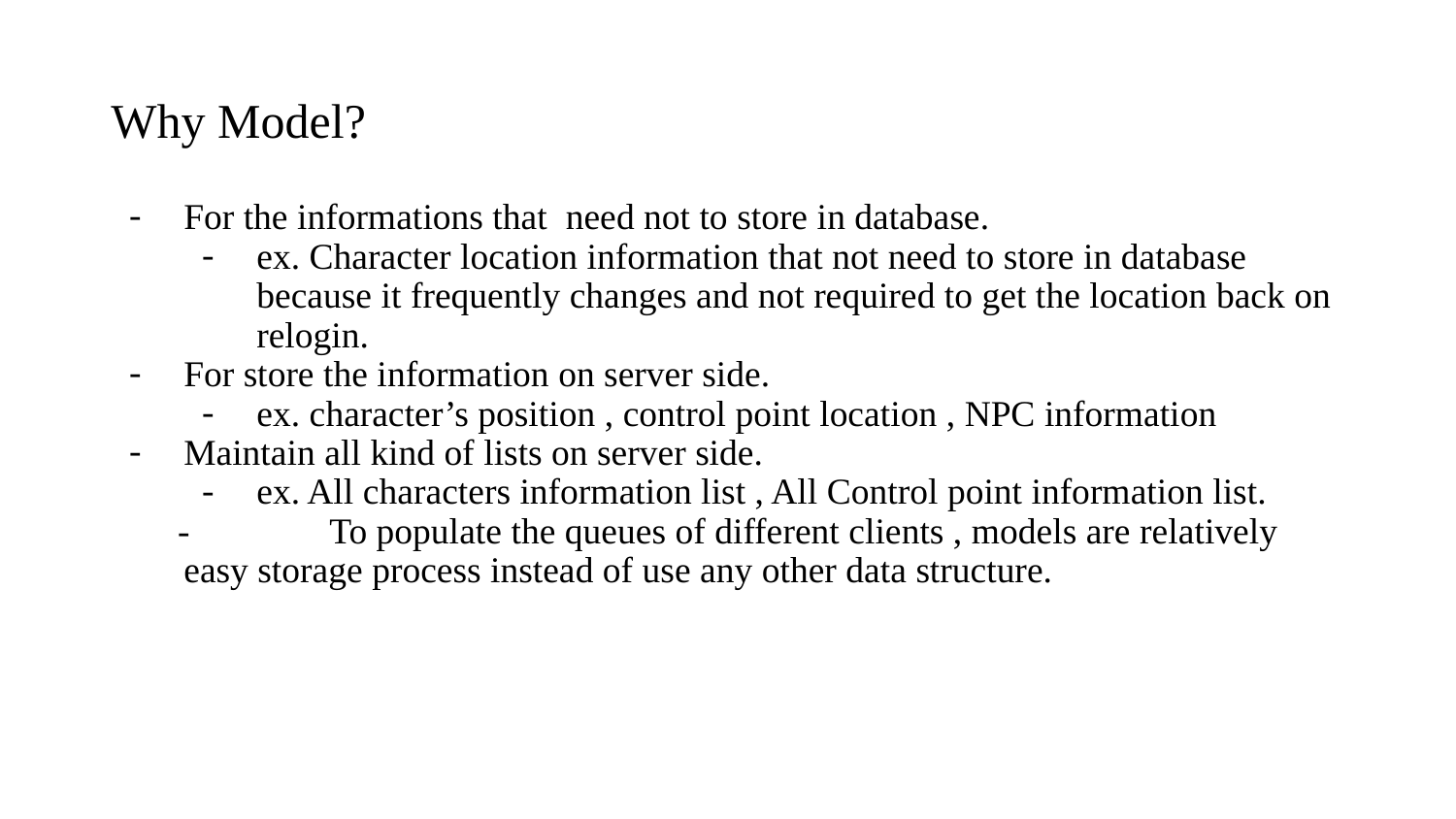

# Why Model?
For the informations that  need not to store in database.
ex. Character location information that not need to store in database because it frequently changes and not required to get the location back on relogin.
For store the information on server side.
ex. character’s position , control point location , NPC information
Maintain all kind of lists on server side.
ex. All characters information list , All Control point information list.
- 	To populate the queues of different clients , models are relatively easy storage process instead of use any other data structure.